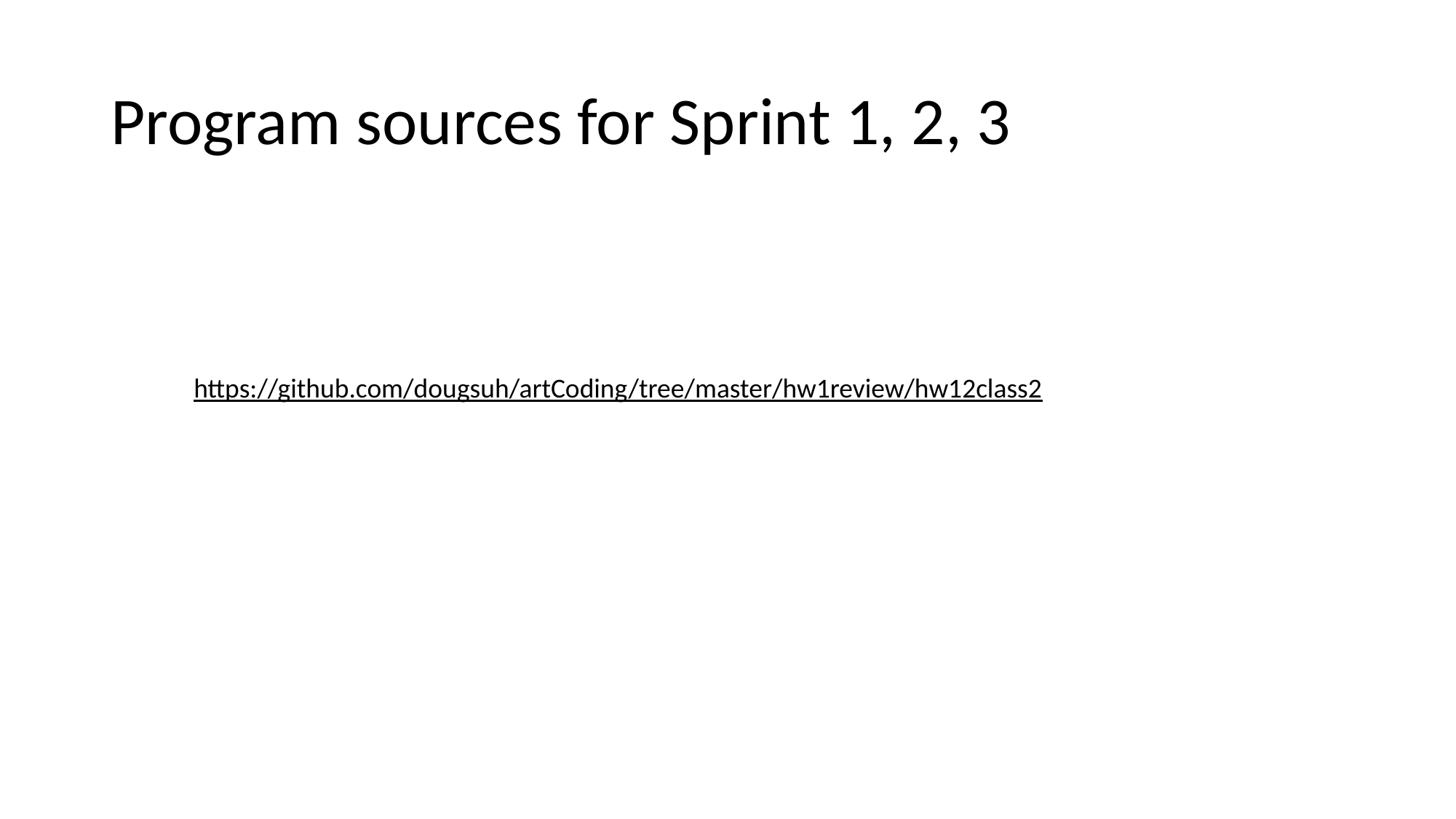

# Program sources for Sprint 1, 2, 3

https://github.com/dougsuh/artCoding/tree/master/hw1review/hw12class2